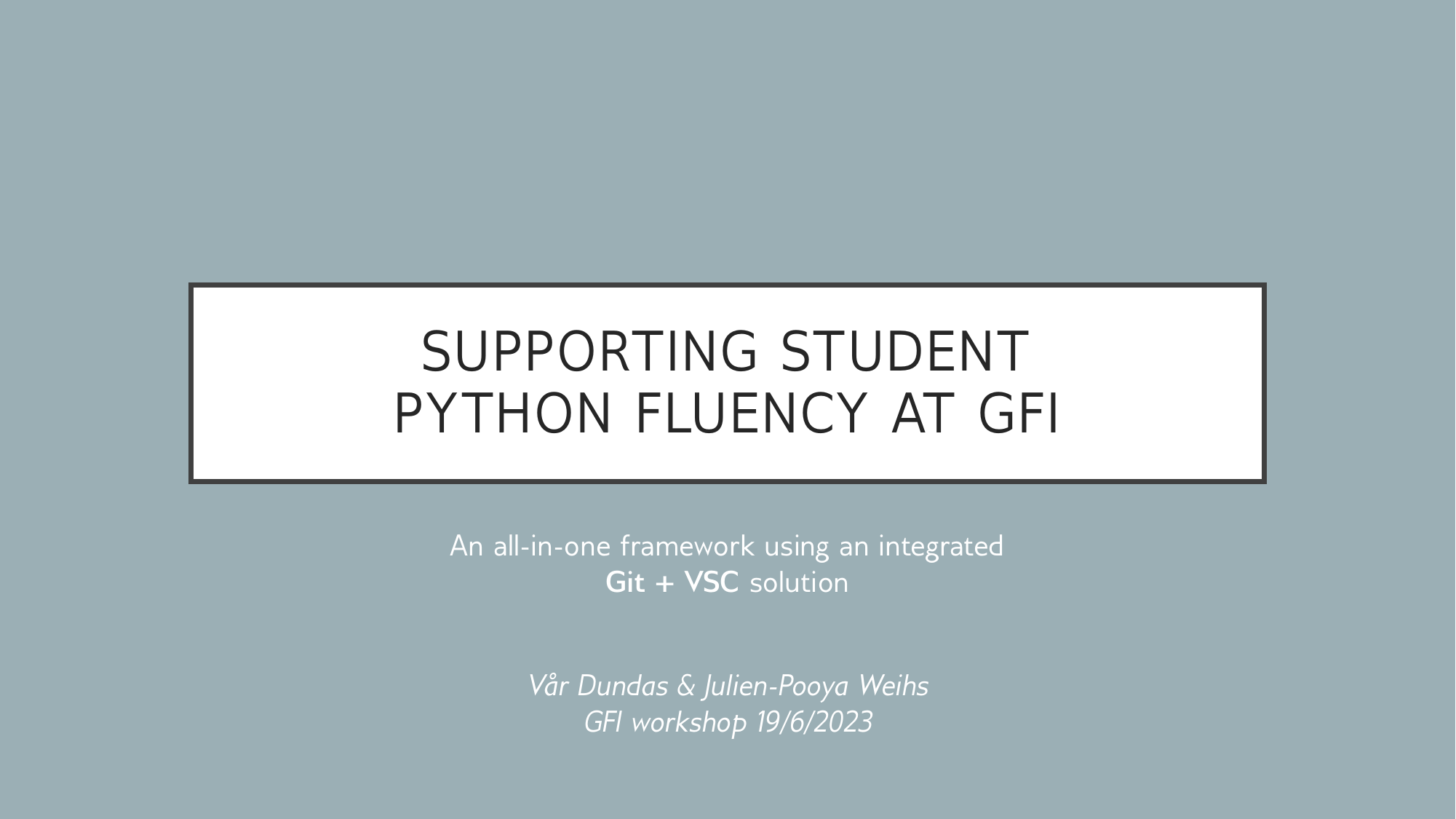

# Supporting student Python fluency at GFI
An all-in-one framework using an integrated
Git + VSC solution

Vår Dundas & Julien-Pooya Weihs
GFI workshop 19/6/2023